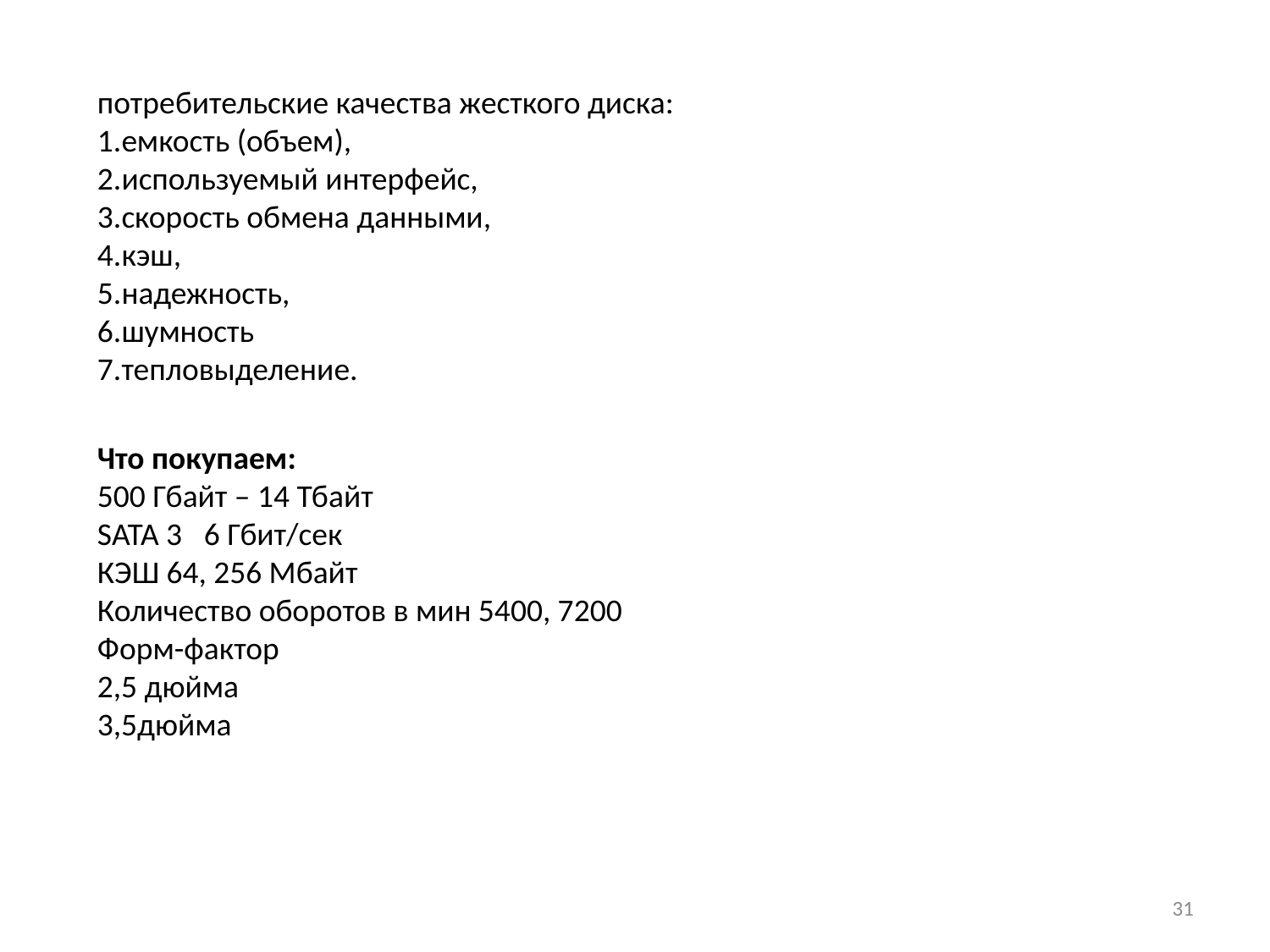

потребительские качества жесткого диска:
емкость (объем),
используемый интерфейс,
скорость обмена данными,
кэш,
надежность,
шумность
тепловыделение.

Что покупаем:
500 Гбайт – 14 Тбайт
SATA 3   6 Гбит/сек
КЭШ 64, 256 Мбайт
Количество оборотов в мин 5400, 7200
Форм-фактор
2,5 дюйма
3,5дюйма

31